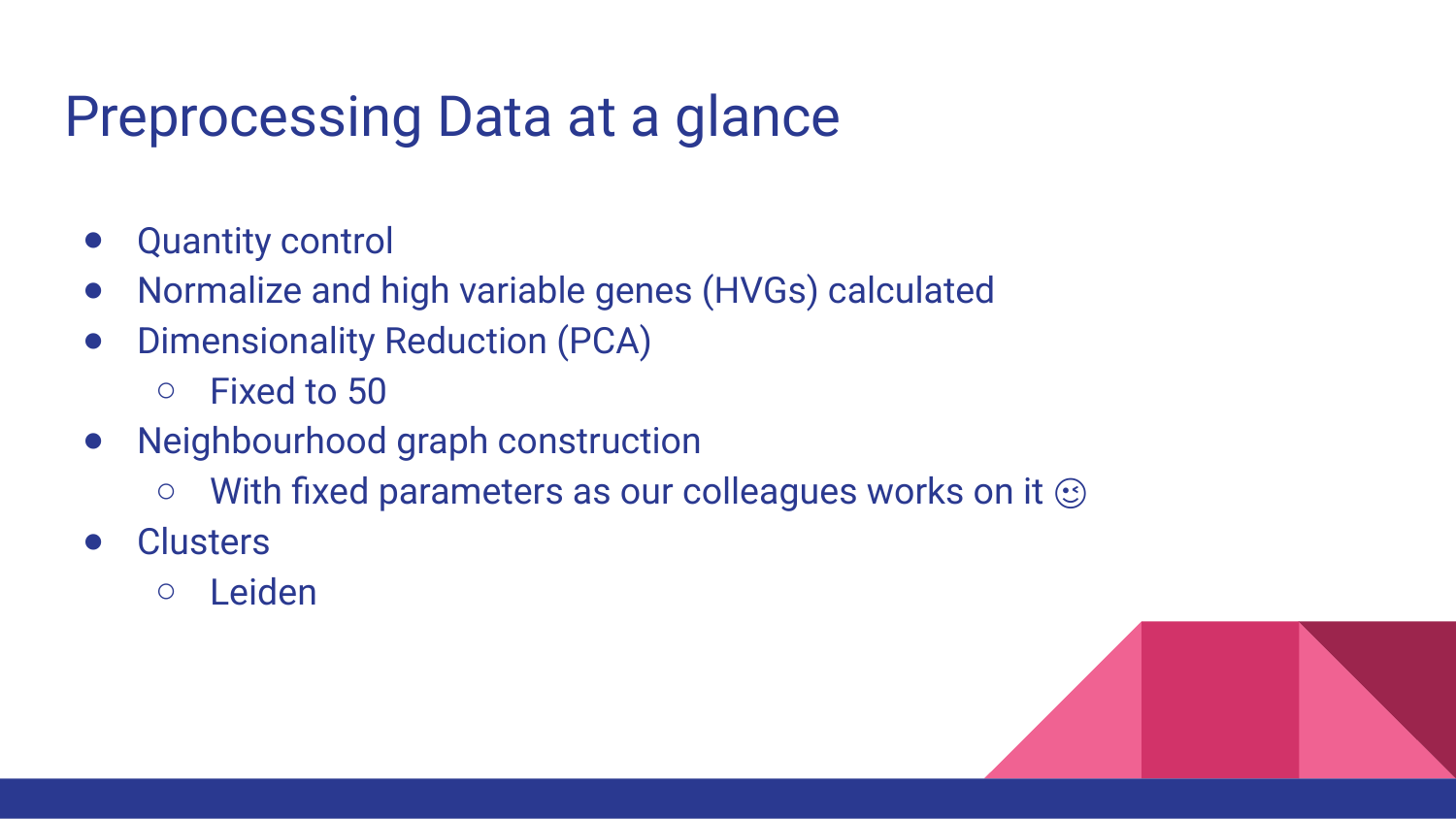

# Preprocessing Data at a glance
Quantity control
Normalize and high variable genes (HVGs) calculated
Dimensionality Reduction (PCA)
Fixed to 50
Neighbourhood graph construction
With fixed parameters as our colleagues works on it 😉
Clusters
Leiden